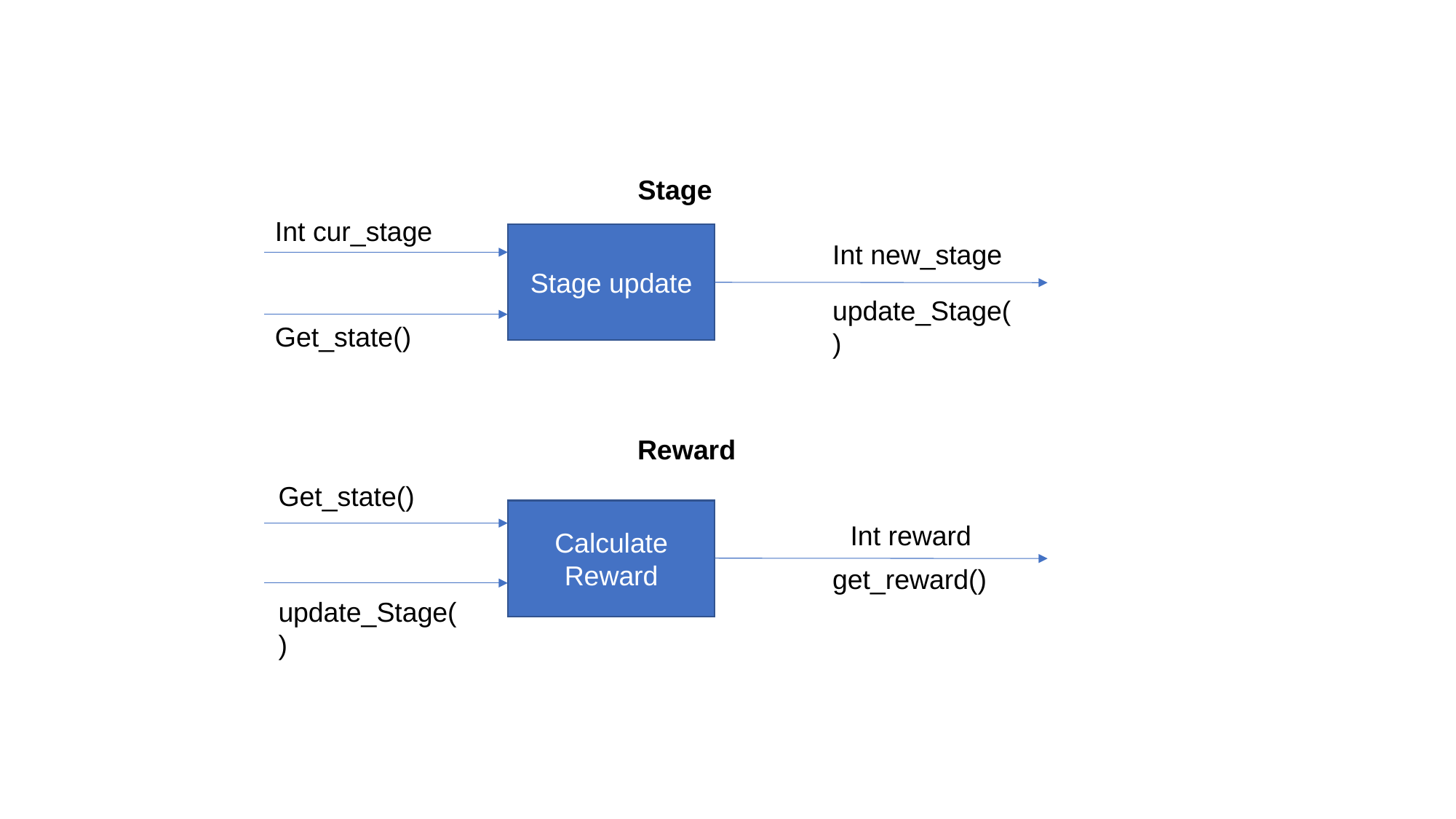

Stage
Int cur_stage
Stage update
Int new_stage
update_Stage()
Get_state()
Reward
Get_state()
Calculate Reward
Int reward
get_reward()
update_Stage()